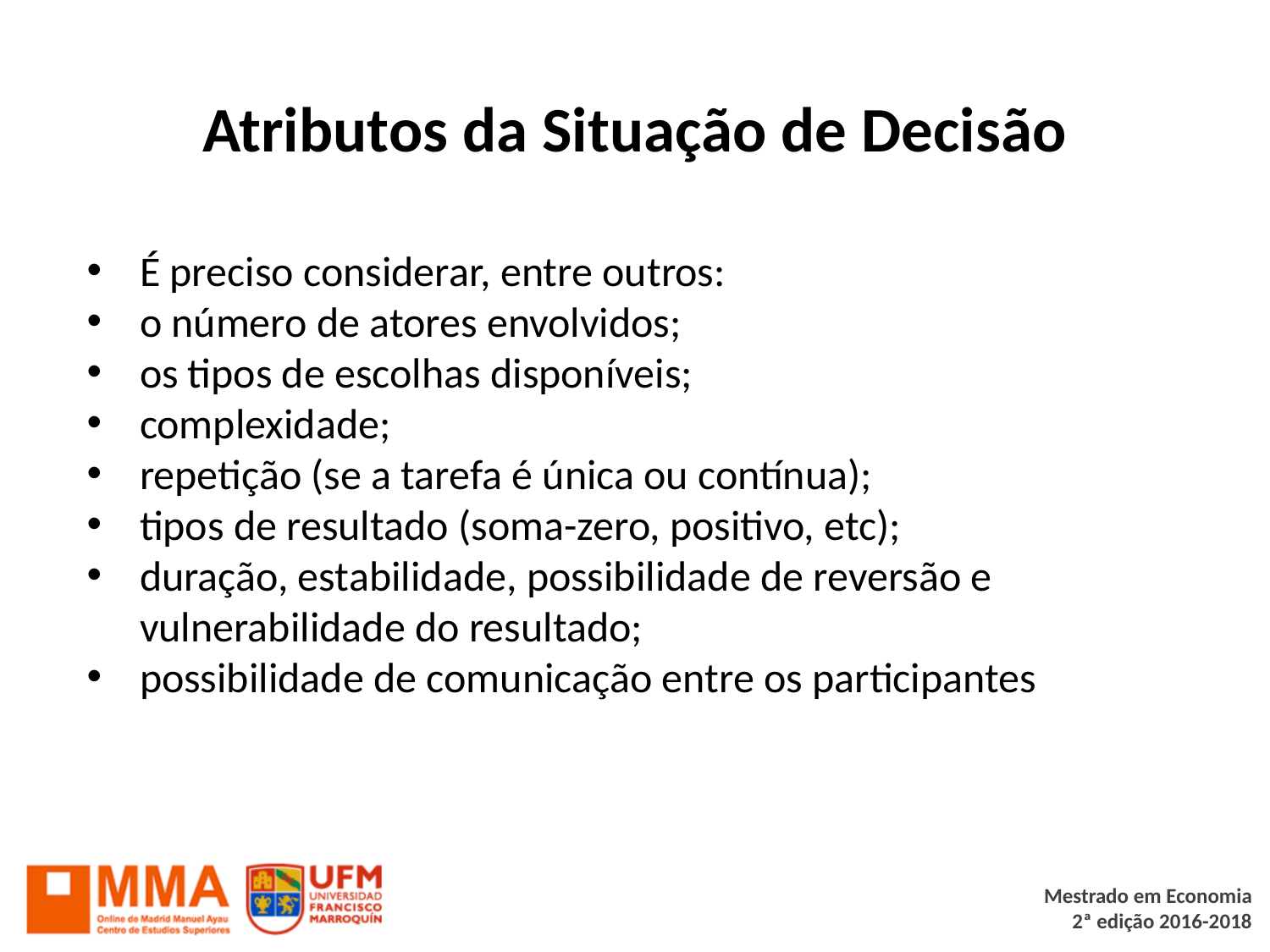

# Atributos da Situação de Decisão
É preciso considerar, entre outros:
o número de atores envolvidos;
os tipos de escolhas disponíveis;
complexidade;
repetição (se a tarefa é única ou contínua);
tipos de resultado (soma-zero, positivo, etc);
duração, estabilidade, possibilidade de reversão e vulnerabilidade do resultado;
possibilidade de comunicação entre os participantes